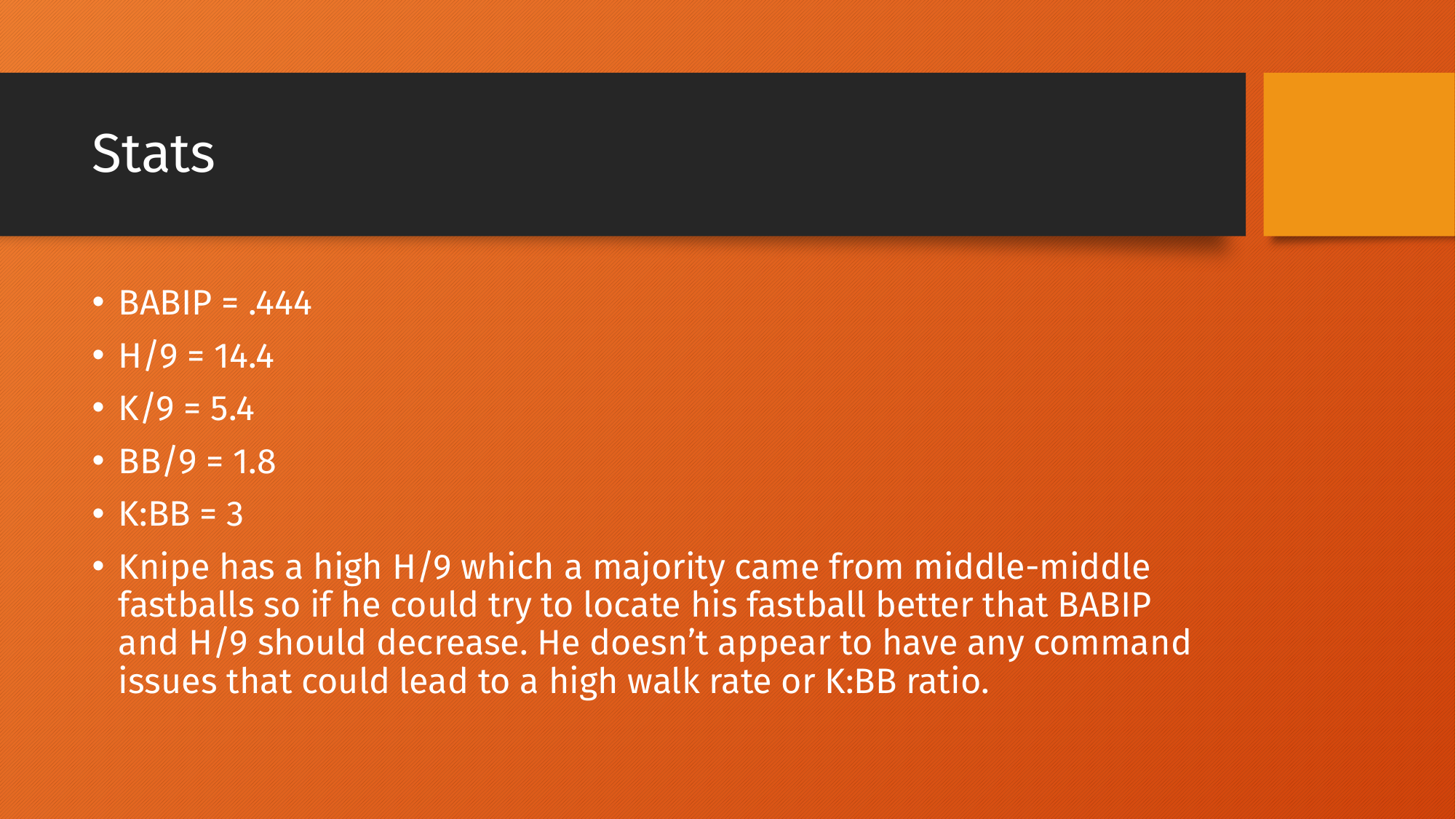

# Stats
BABIP = .444
H/9 = 14.4
K/9 = 5.4
BB/9 = 1.8
K:BB = 3
Knipe has a high H/9 which a majority came from middle-middle fastballs so if he could try to locate his fastball better that BABIP and H/9 should decrease. He doesn’t appear to have any command issues that could lead to a high walk rate or K:BB ratio.